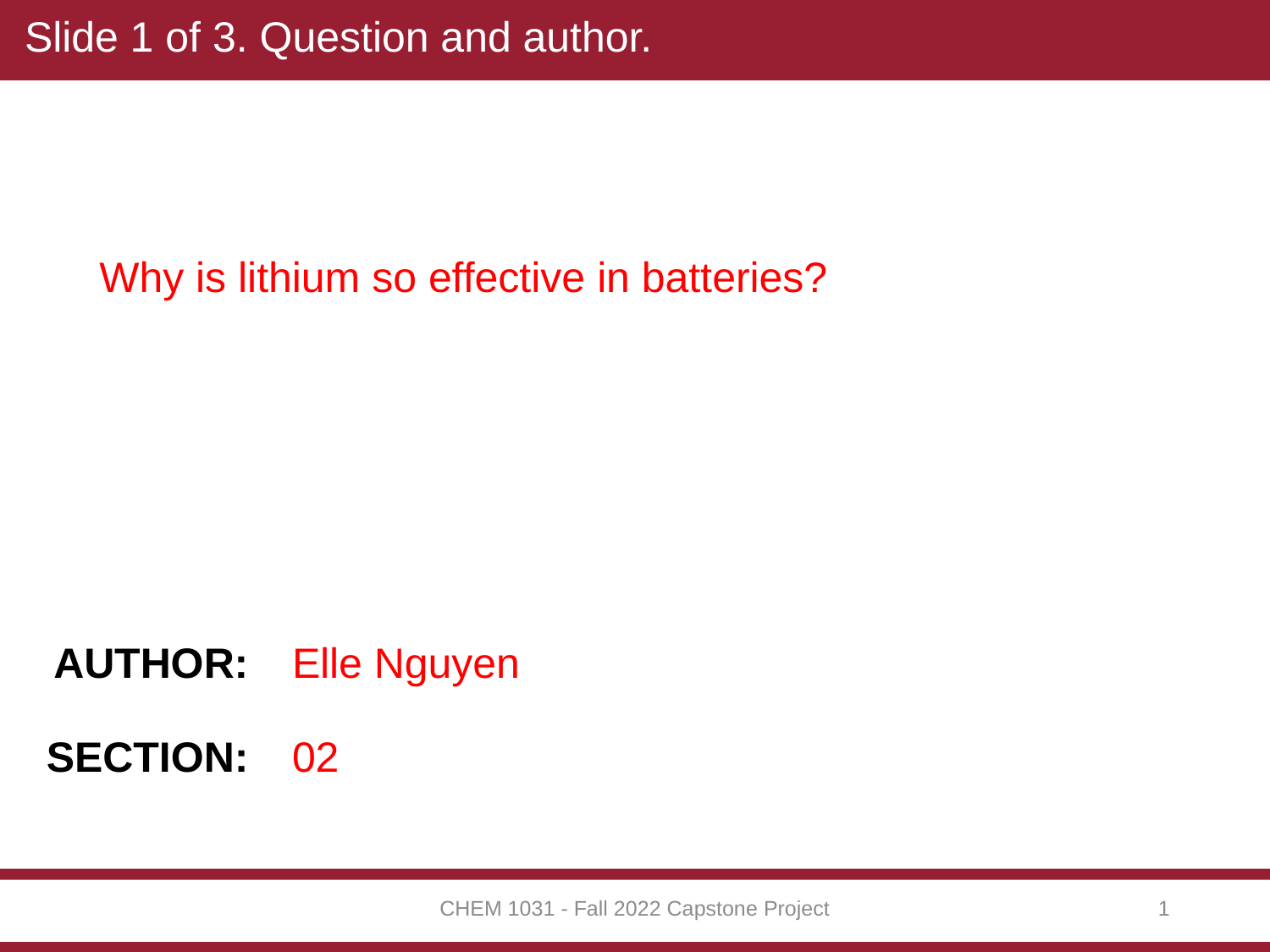

Slide 1 of 3. Question and author.
Why is lithium so effective in batteries?
AUTHOR:
SECTION:
# Elle Nguyen
02
CHEM 1031 - Fall 2022 Capstone Project
1